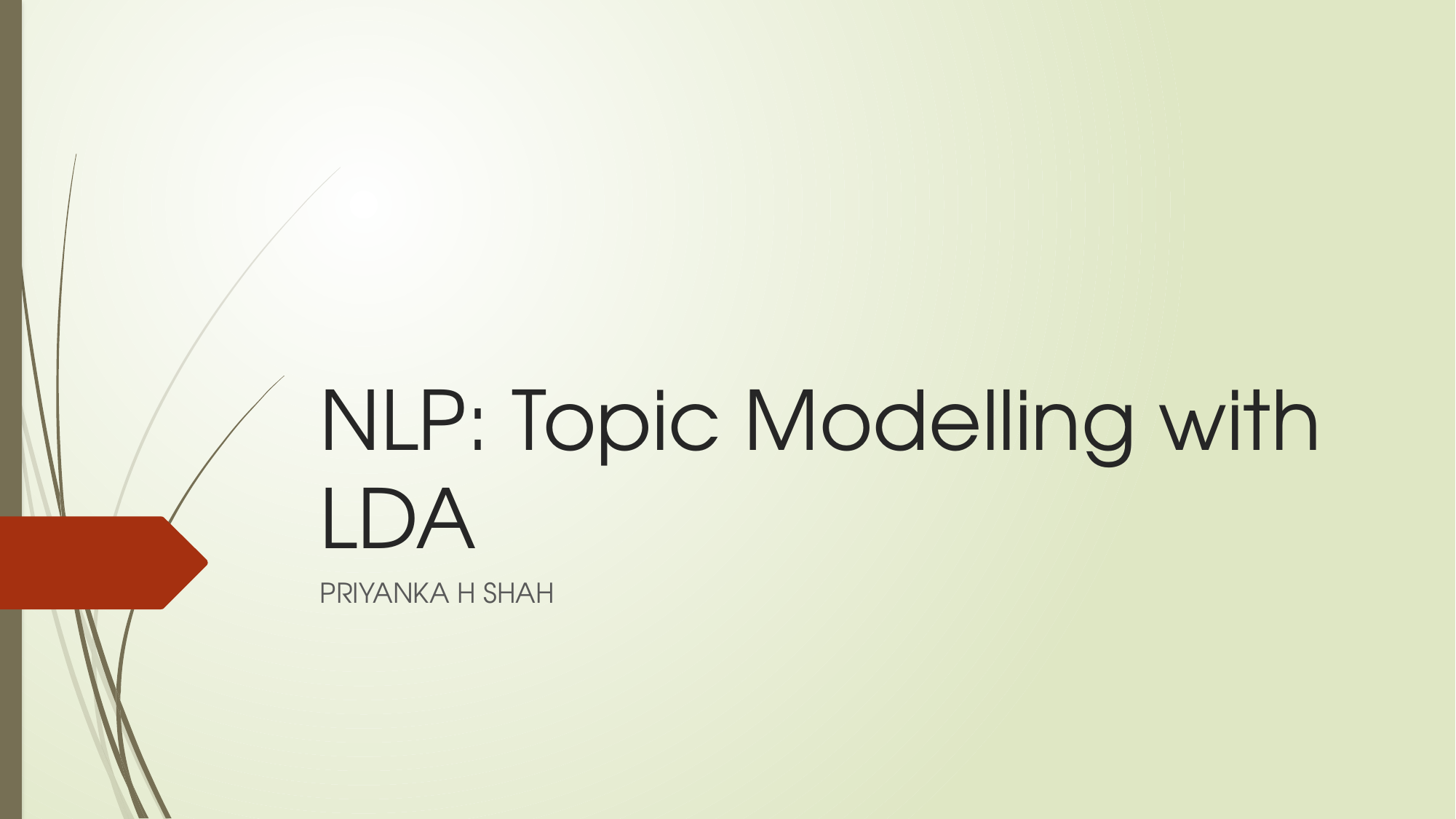

# NLP: Topic Modelling with LDA
PRIYANKA H SHAH